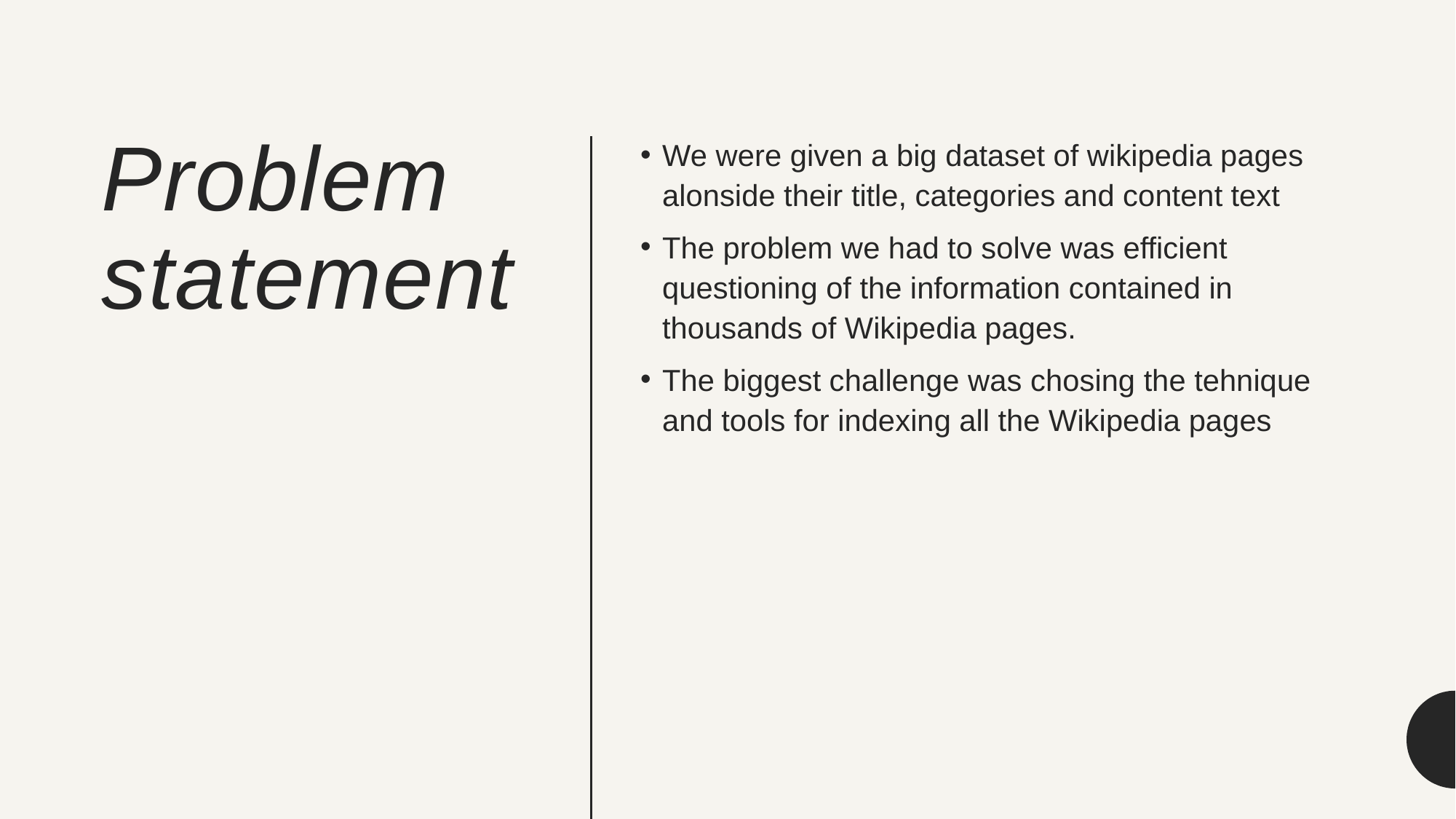

# Problem statement
We were given a big dataset of wikipedia pages alonside their title, categories and content text
The problem we had to solve was efficient questioning of the information contained in thousands of Wikipedia pages.
The biggest challenge was chosing the tehnique and tools for indexing all the Wikipedia pages